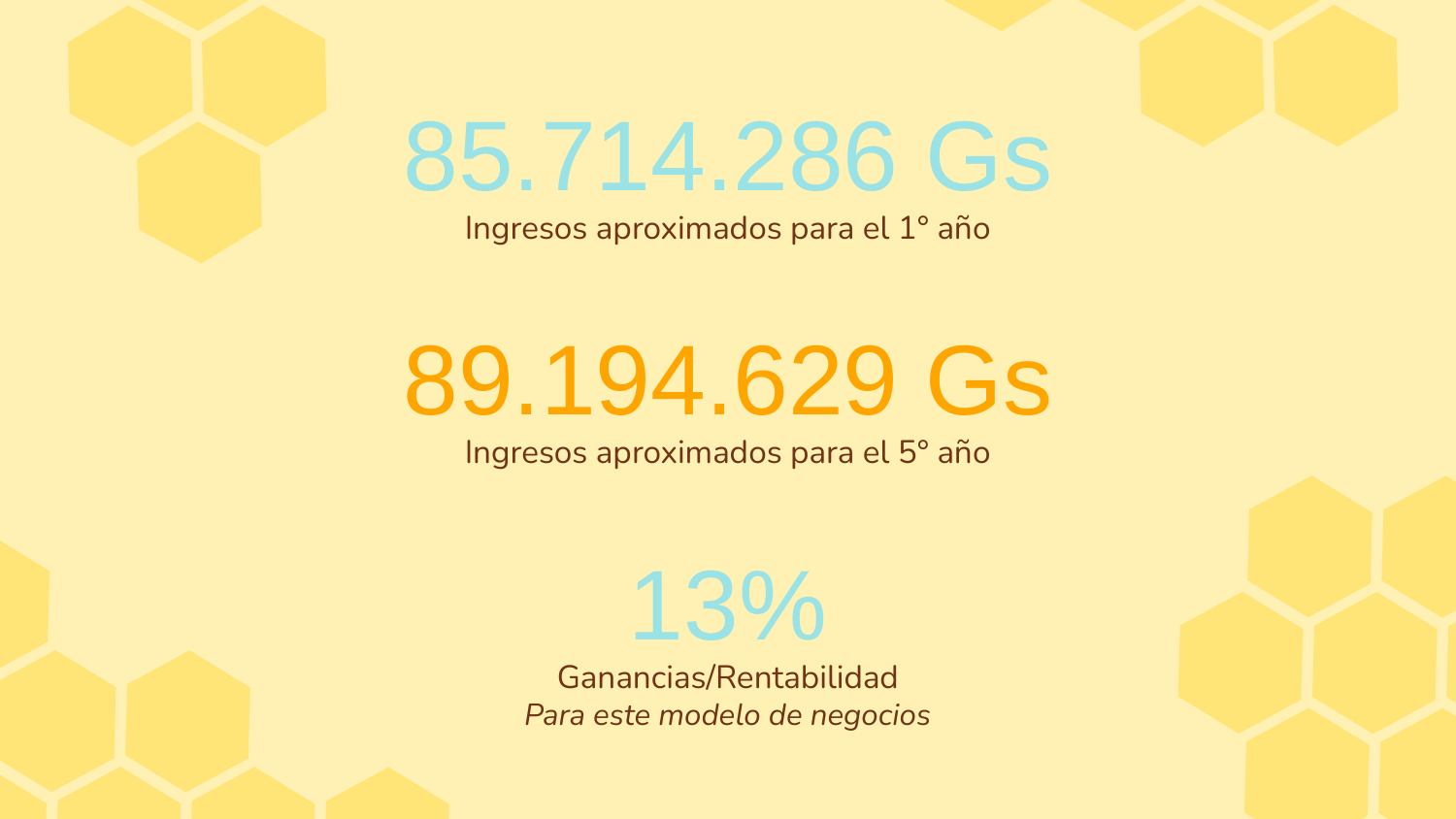

85.714.286 Gs
Ingresos aproximados para el 1° año

# 89.194.629 Gs
Ingresos aproximados para el 5° año
13%
Ganancias/Rentabilidad
Para este modelo de negocios